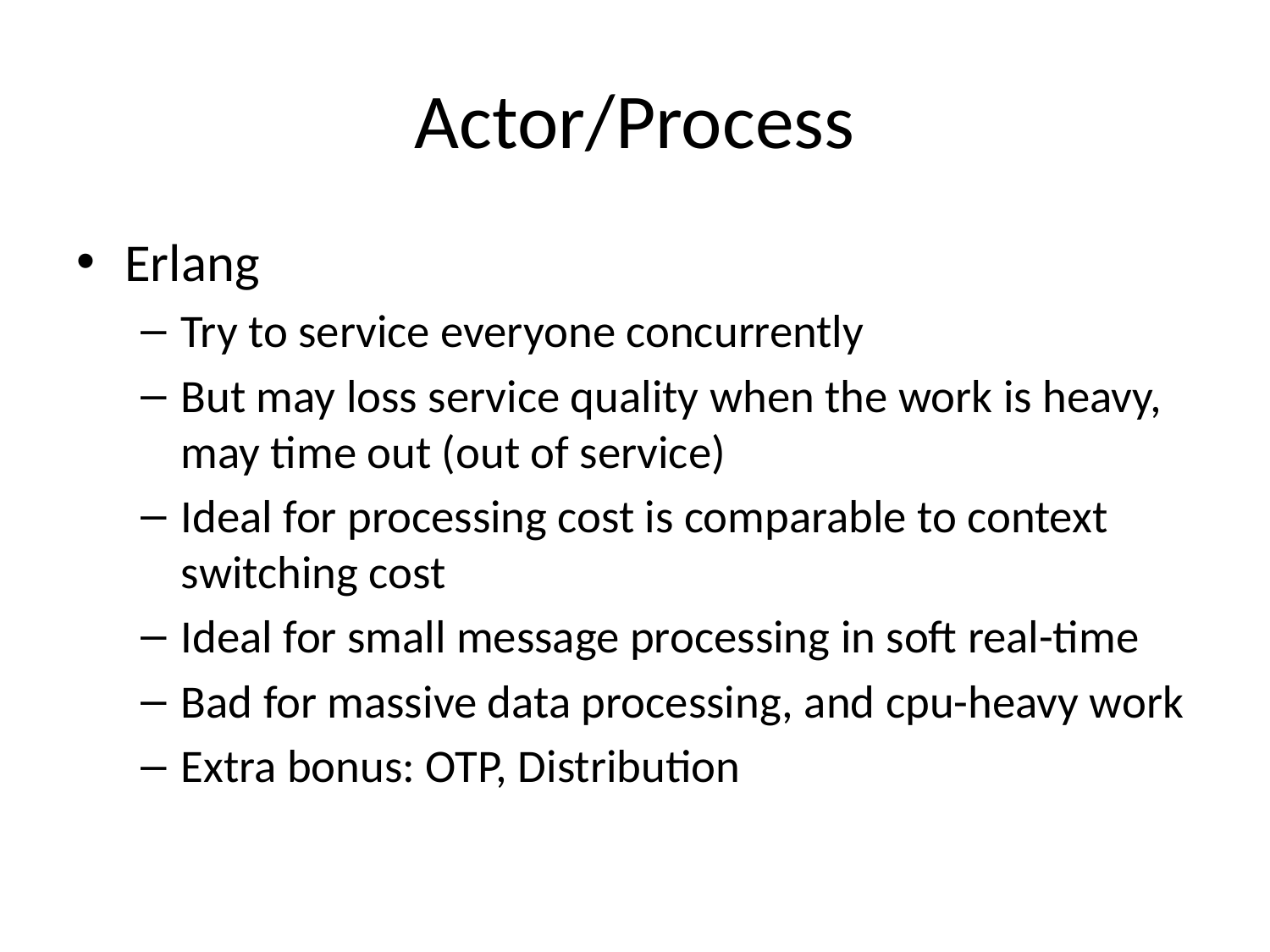

# Actor/Process
Erlang
Try to service everyone concurrently
But may loss service quality when the work is heavy, may time out (out of service)
Ideal for processing cost is comparable to context switching cost
Ideal for small message processing in soft real-time
Bad for massive data processing, and cpu-heavy work
Extra bonus: OTP, Distribution